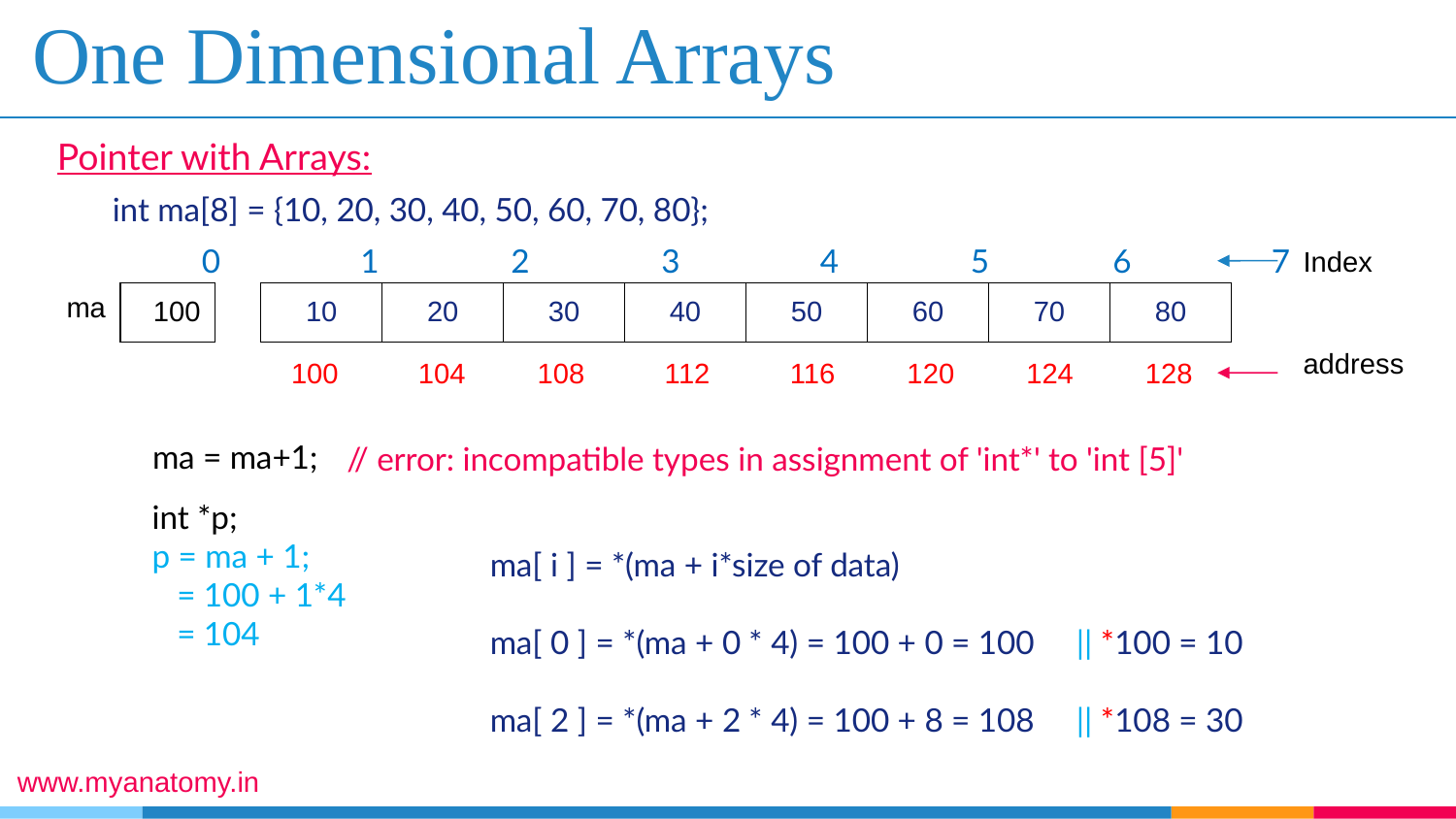

# One Dimensional Arrays
Pointer with Arrays:
int ma[8] = {10, 20, 30, 40, 50, 60, 70, 80};
0                 1                2                3                 4                5               6                 7
Index

address
| 100 |
| --- |
| 10 | 20 | 30 | 40 | 50 | 60 | 70 | 80 |
| --- | --- | --- | --- | --- | --- | --- | --- |
ma
100          104         108          112          116         120         124         128
ma = ma+1;
// error: incompatible types in assignment of 'int*' to 'int [5]'
int *p;
p = ma + 1;
   = 100 + 1*4
   = 104
ma[ i ] = *(ma + i*size of data)

ma[ 0 ] = *(ma + 0 * 4) = 100 + 0 = 100     || *100 = 10

ma[ 2 ] = *(ma + 2 * 4) = 100 + 8 = 108     || *108 = 30
www.myanatomy.in